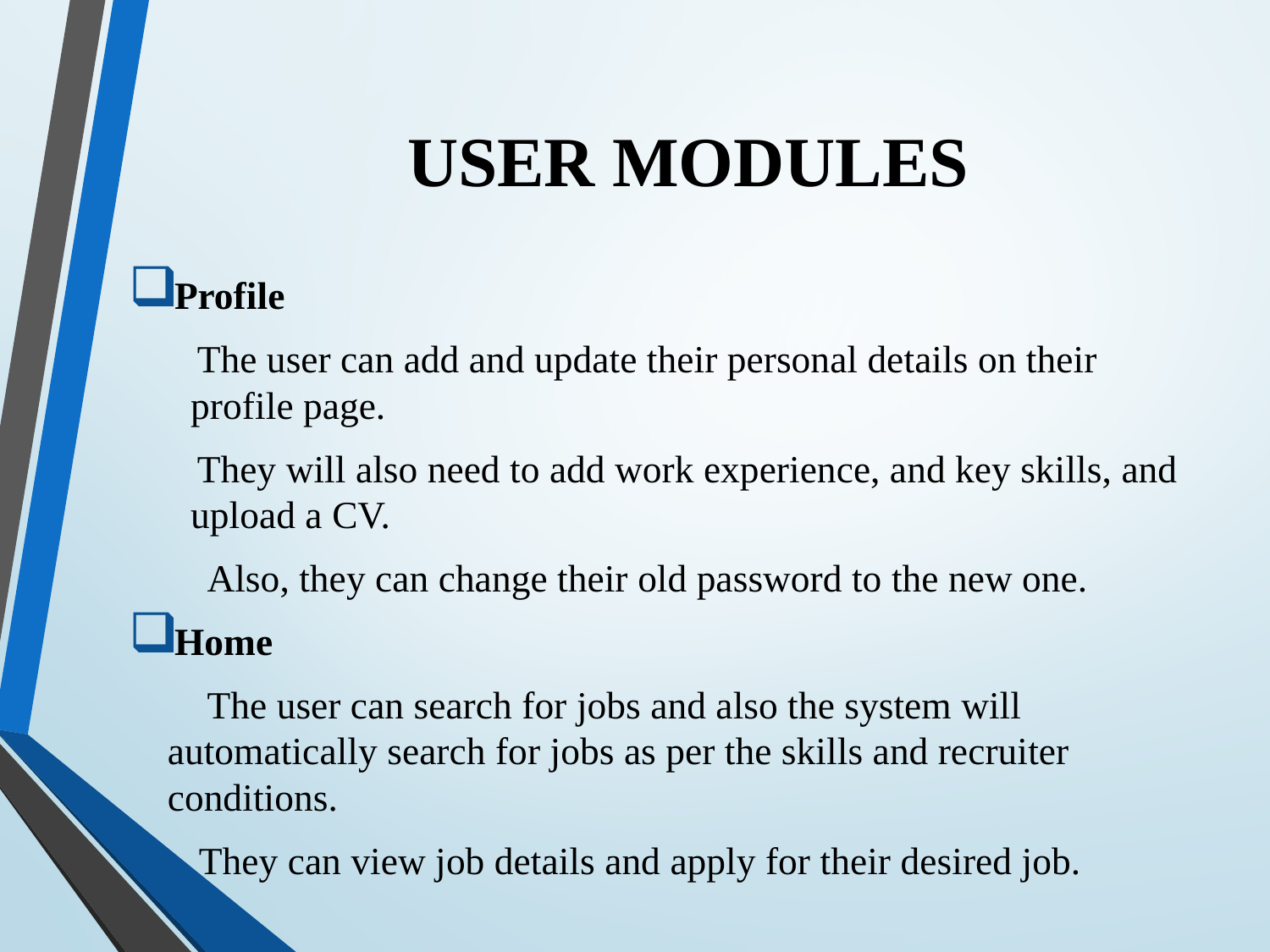

# USER MODULES
Profile
       The user can add and update their personal details on their profile page.
       They will also need to add work experience, and key skills, and upload a CV.
        Also, they can change their old password to the new one.
Home
        The user can search for jobs and also the system will automatically search for jobs as per the skills and recruiter conditions.
           They can view job details and apply for their desired job.